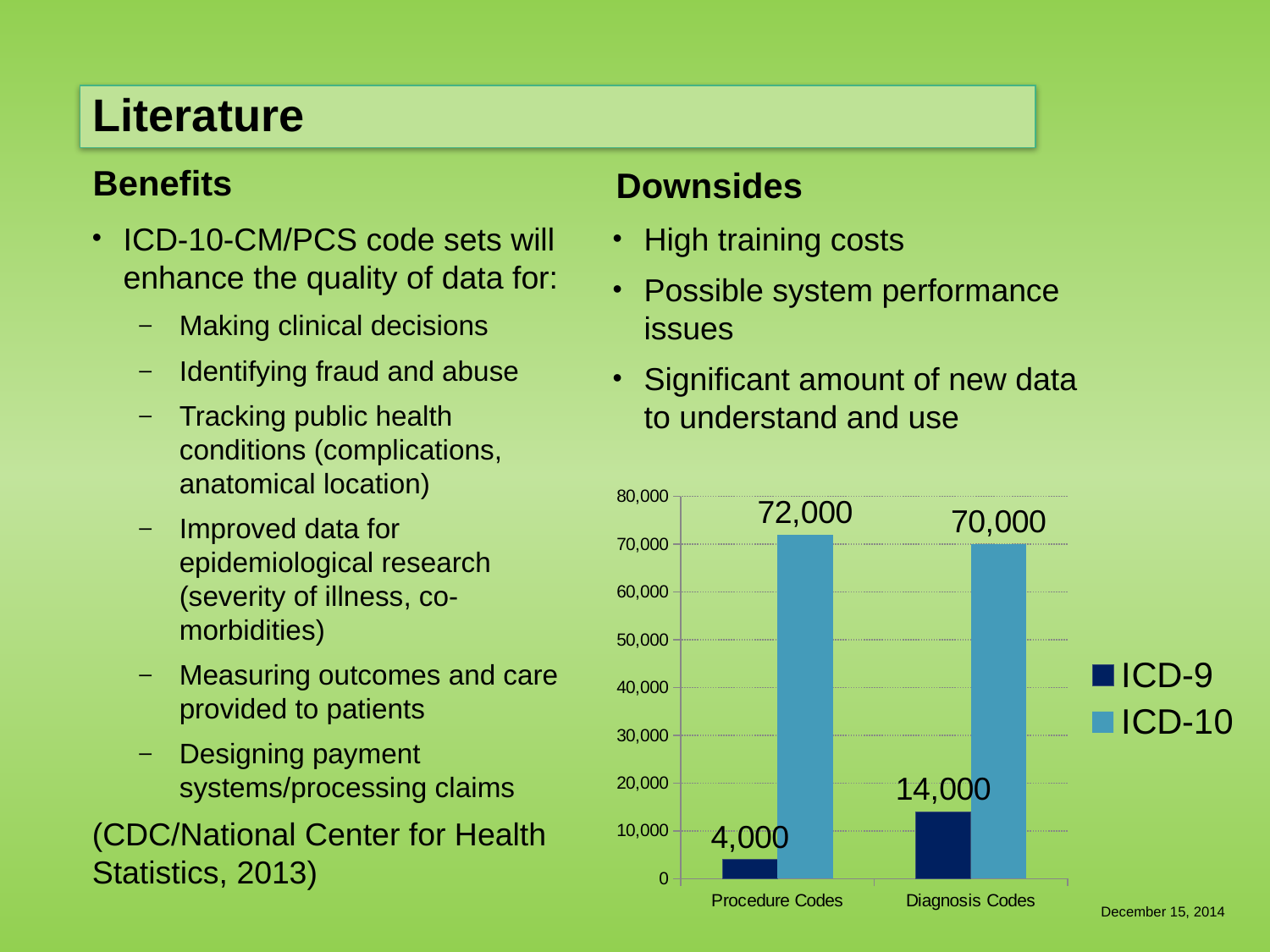

# Literature
Benefits
Downsides
ICD-10-CM/PCS code sets will enhance the quality of data for:
Making clinical decisions
Identifying fraud and abuse
Tracking public health conditions (complications, anatomical location)
Improved data for epidemiological research (severity of illness, co-morbidities)
Measuring outcomes and care provided to patients
Designing payment systems/processing claims
(CDC/National Center for Health Statistics, 2013)

High training costs
Possible system performance issues
Significant amount of new data to understand and use

### Chart

| Category | ICD-9 | ICD-10 |
|---|---|---|
| Procedure Codes | 4000.0 | 72000.0 |
| Diagnosis Codes | 14000.0 | 70000.0 |
December 15, 2014